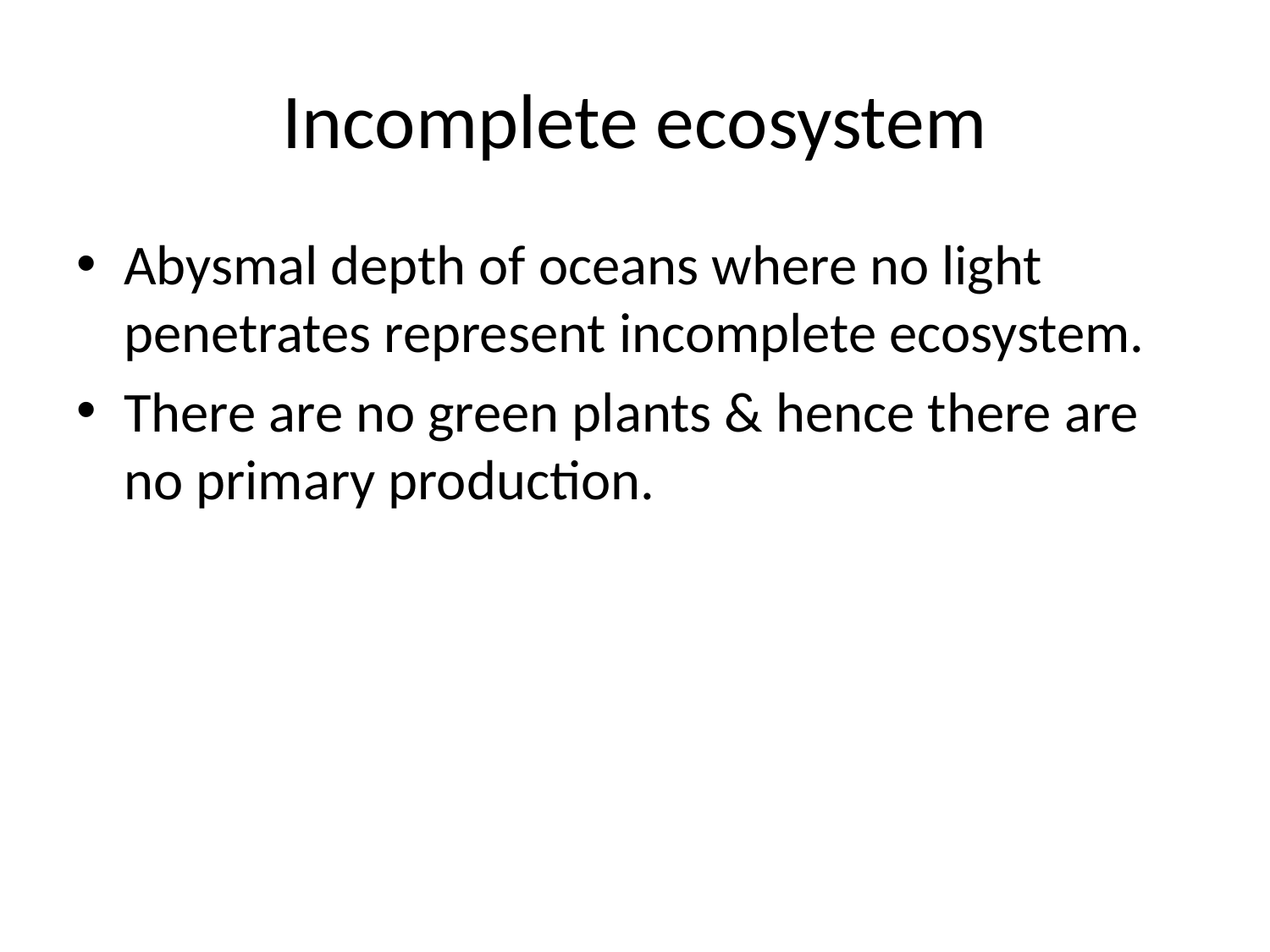

# Incomplete ecosystem
Abysmal depth of oceans where no light penetrates represent incomplete ecosystem.
There are no green plants & hence there are no primary production.